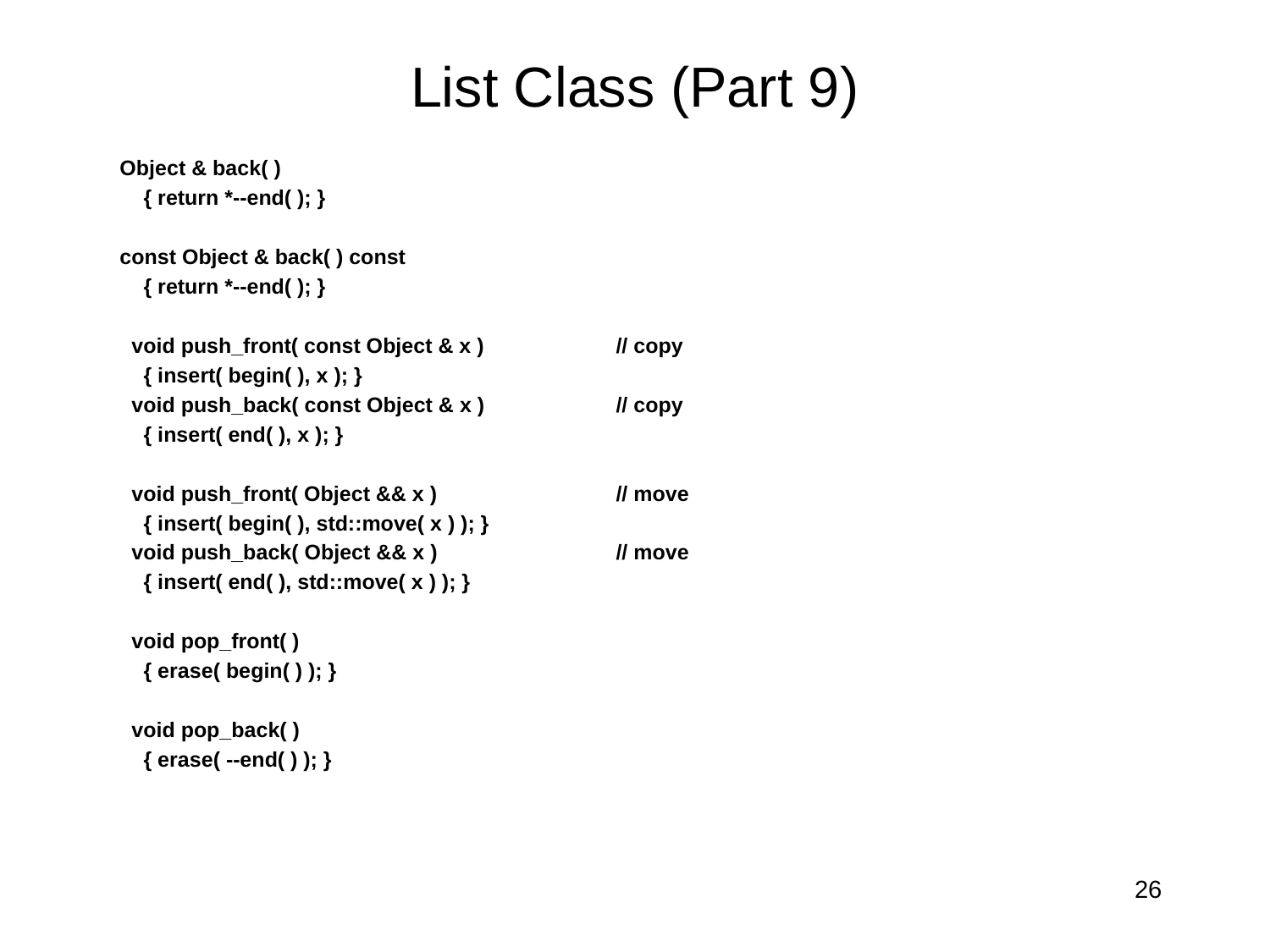

# List Class (Part 9)
  Object & back( )
      { return *--end( ); }

  const Object & back( ) const
      { return *--end( ); }

    void push_front( const Object & x )		// copy
      { insert( begin( ), x ); }
    void push_back( const Object & x )		// copy
      { insert( end( ), x ); }

    void push_front( Object && x )		// move
      { insert( begin( ), std::move( x ) ); }
    void push_back( Object && x )		// move
      { insert( end( ), std::move( x ) ); }

    void pop_front( )
      { erase( begin( ) ); }

    void pop_back( )
      { erase( --end( ) ); }
26